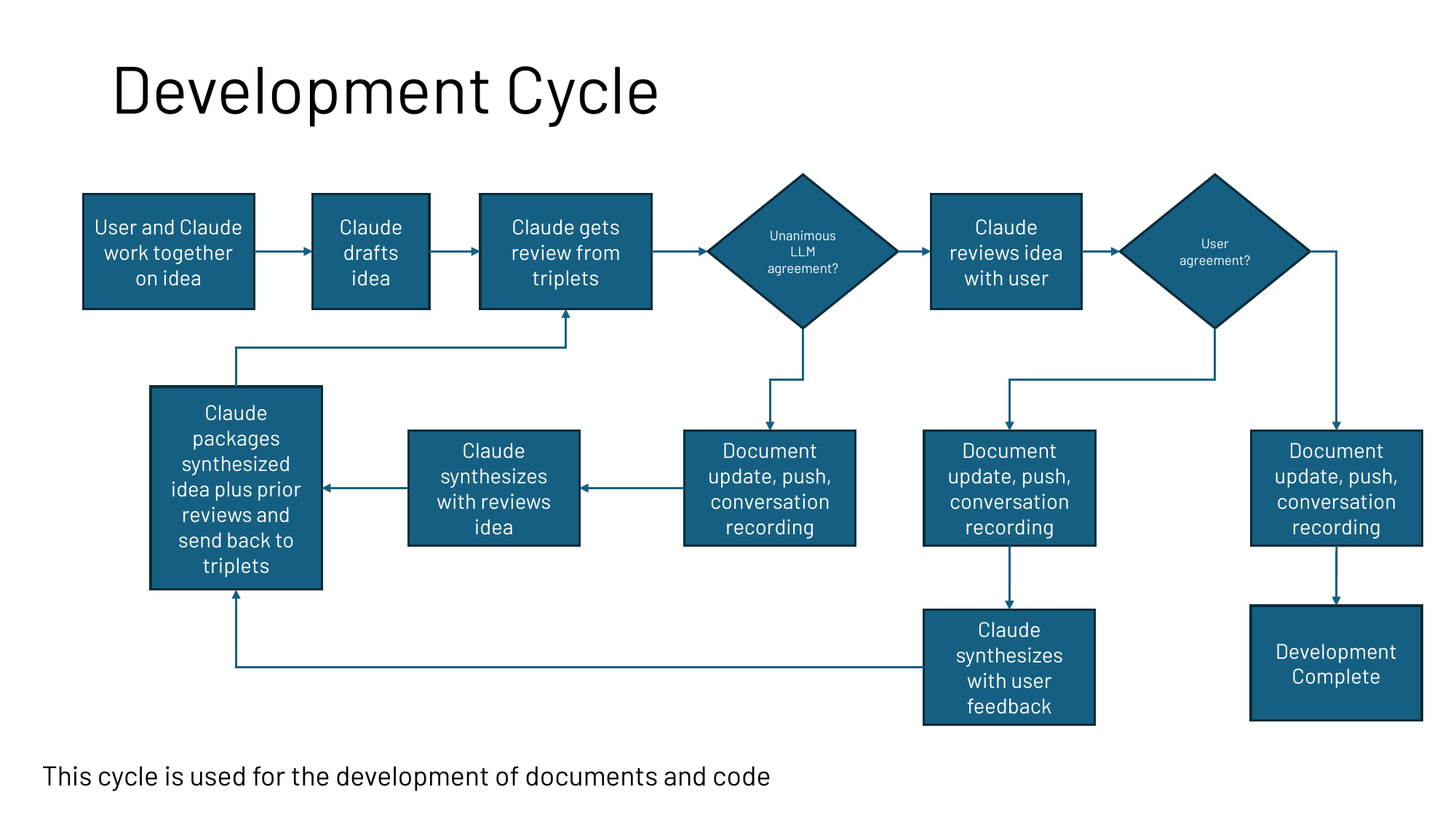

# Development Cycle
User agreement?
Unanimous LLM agreement?
Claude reviews idea with user
Claude gets review from triplets
Claude drafts idea
User and Claude work together on idea
Claude packages synthesized idea plus prior reviews and send back to triplets
Document update, push, conversation recording
Document update, push, conversation recording
Document update, push, conversation recording
Claude synthesizes with reviews idea
Development Complete
Claude synthesizes with user feedback
This cycle is used for the development of documents and code